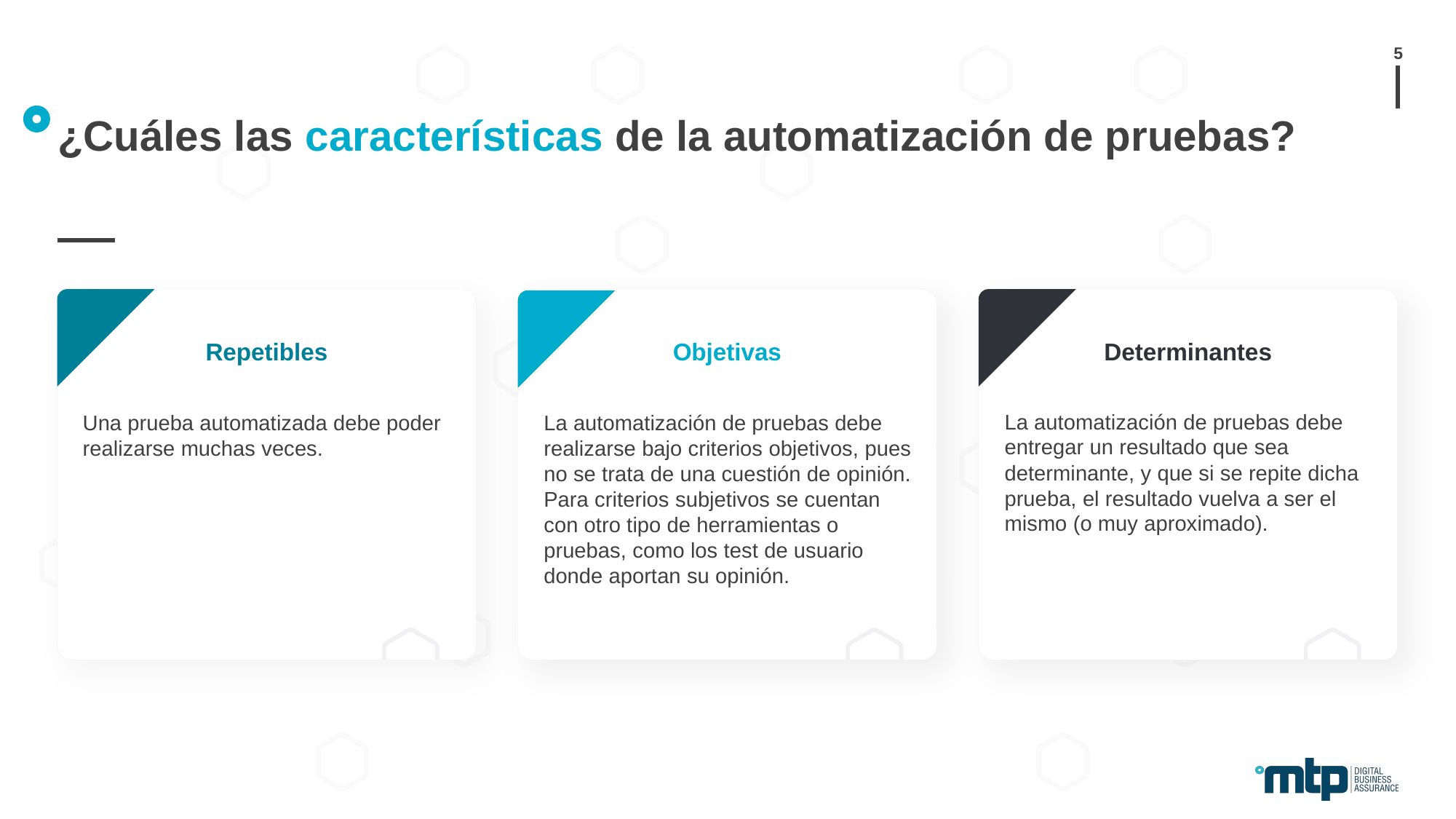

5
# ¿Cuáles las características de la automatización de pruebas?

Determinantes
La automatización de pruebas debe entregar un resultado que sea determinante, y que si se repite dicha prueba, el resultado vuelva a ser el mismo (o muy aproximado).

Repetibles

Una prueba automatizada debe poder realizarse muchas veces.

Objetivas

La automatización de pruebas debe realizarse bajo criterios objetivos, pues no se trata de una cuestión de opinión. Para criterios subjetivos se cuentan con otro tipo de herramientas o pruebas, como los test de usuario donde aportan su opinión.